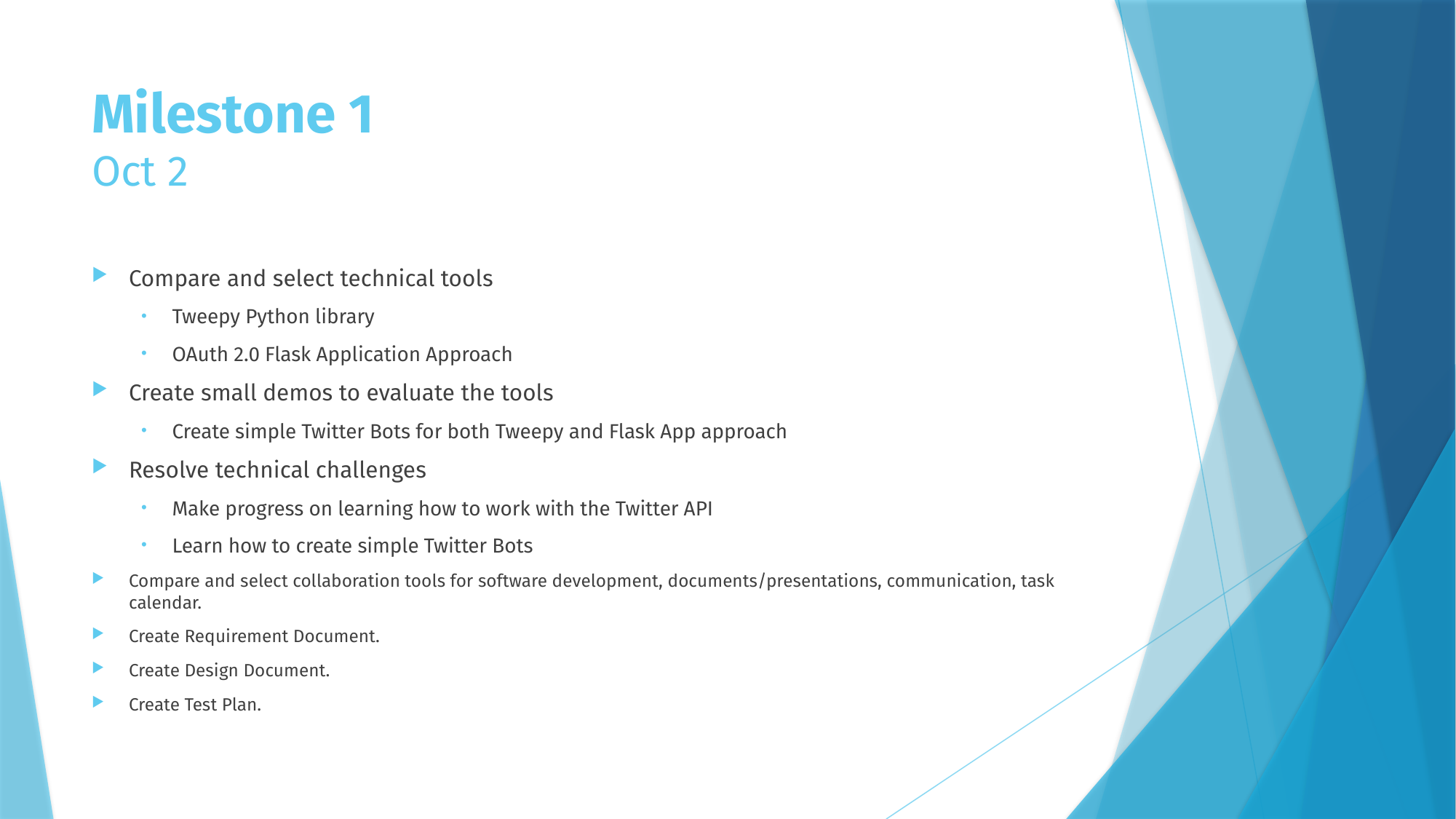

# Milestone 1 Oct 2
Compare and select technical tools
Tweepy Python library
OAuth 2.0 Flask Application Approach
Create small demos to evaluate the tools
Create simple Twitter Bots for both Tweepy and Flask App approach
Resolve technical challenges
Make progress on learning how to work with the Twitter API
Learn how to create simple Twitter Bots
Compare and select collaboration tools for software development, documents/presentations, communication, task calendar.
Create Requirement Document.
Create Design Document.
Create Test Plan.